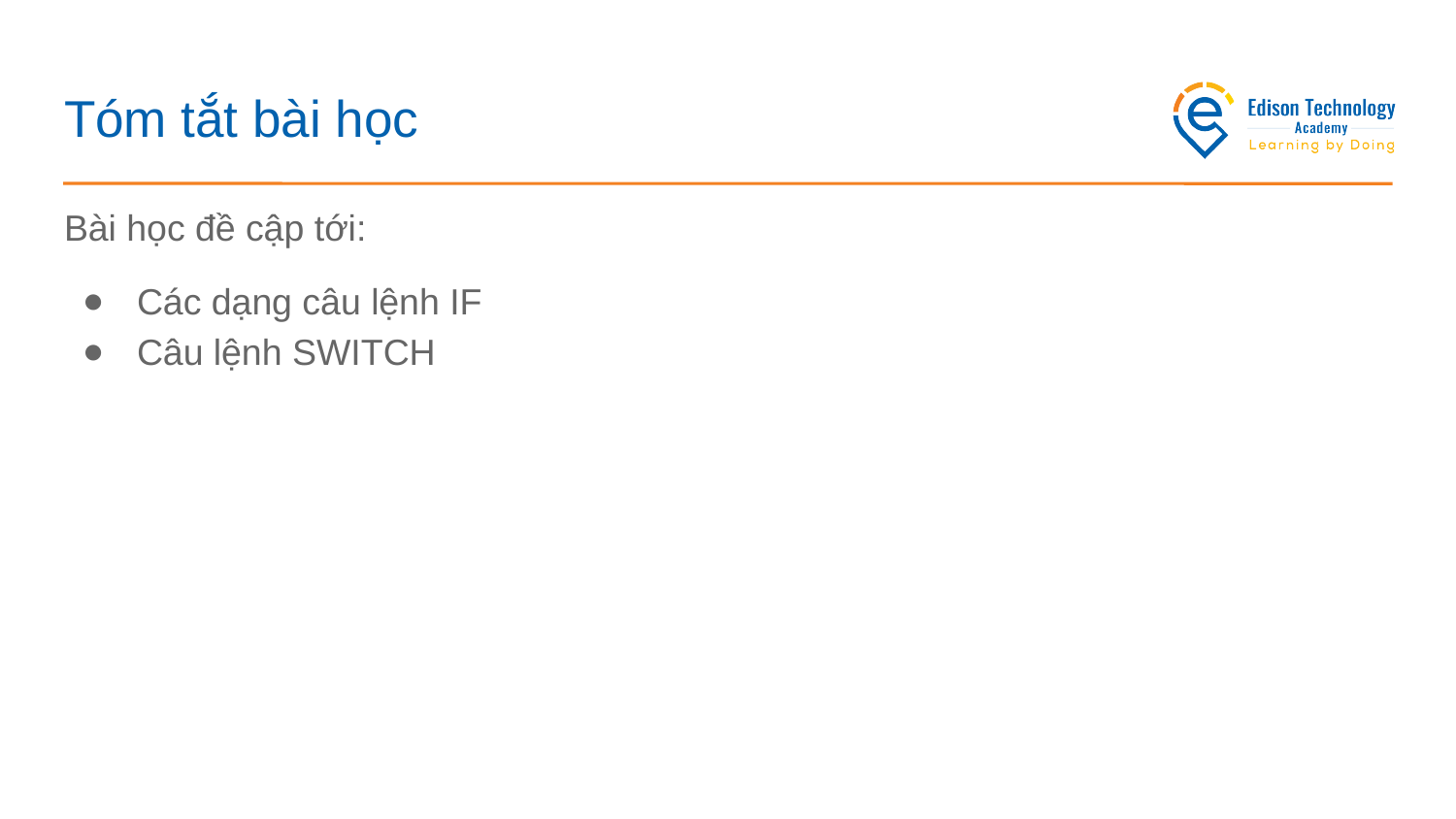

# Tóm tắt bài học
Bài học đề cập tới:
Các dạng câu lệnh IF
Câu lệnh SWITCH